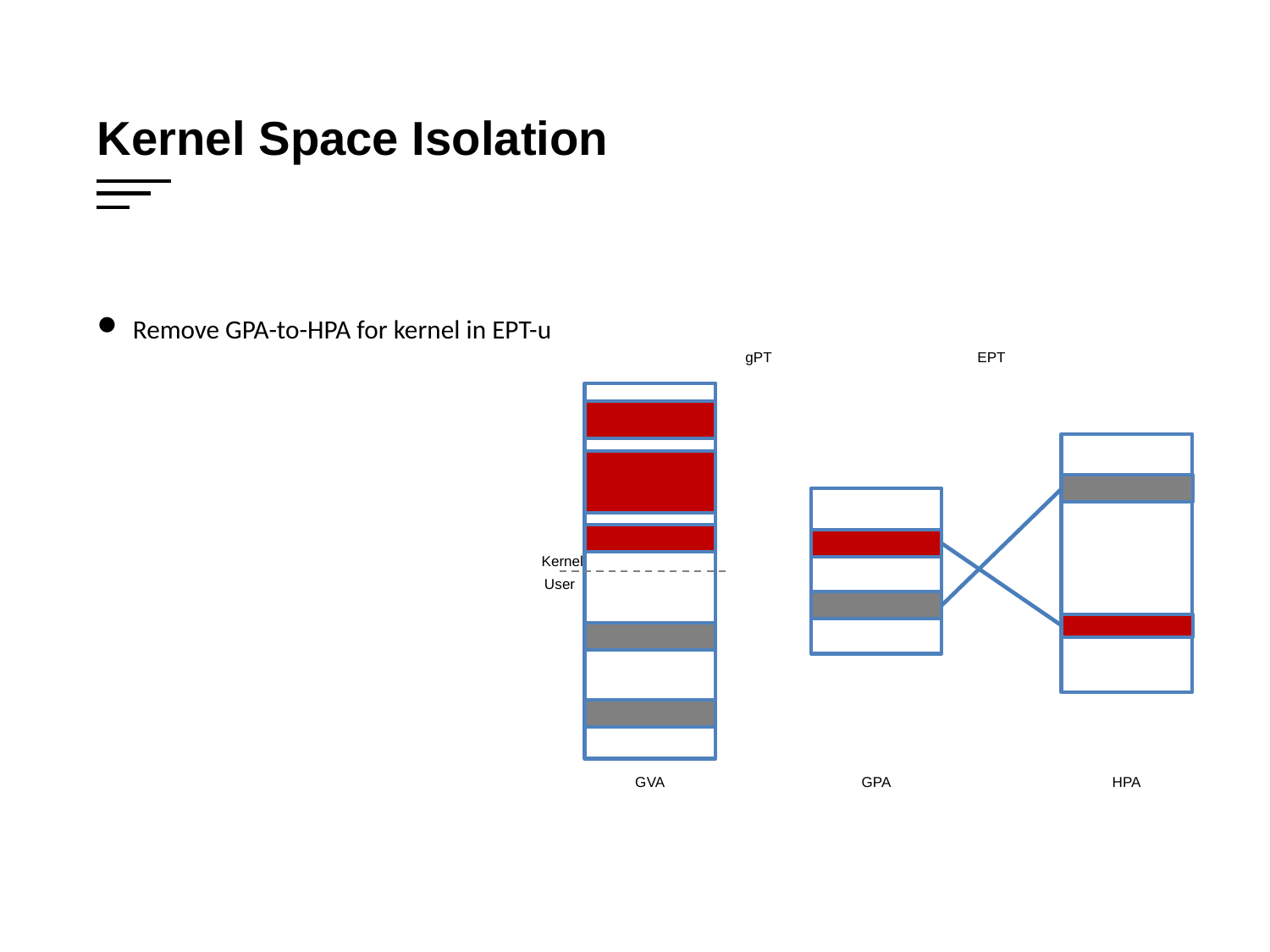

Kernel Space Isolation
Remove GPA-to-HPA for kernel in EPT-u

gPT
EPT

Kernel
User

HPA
GPA
GVA